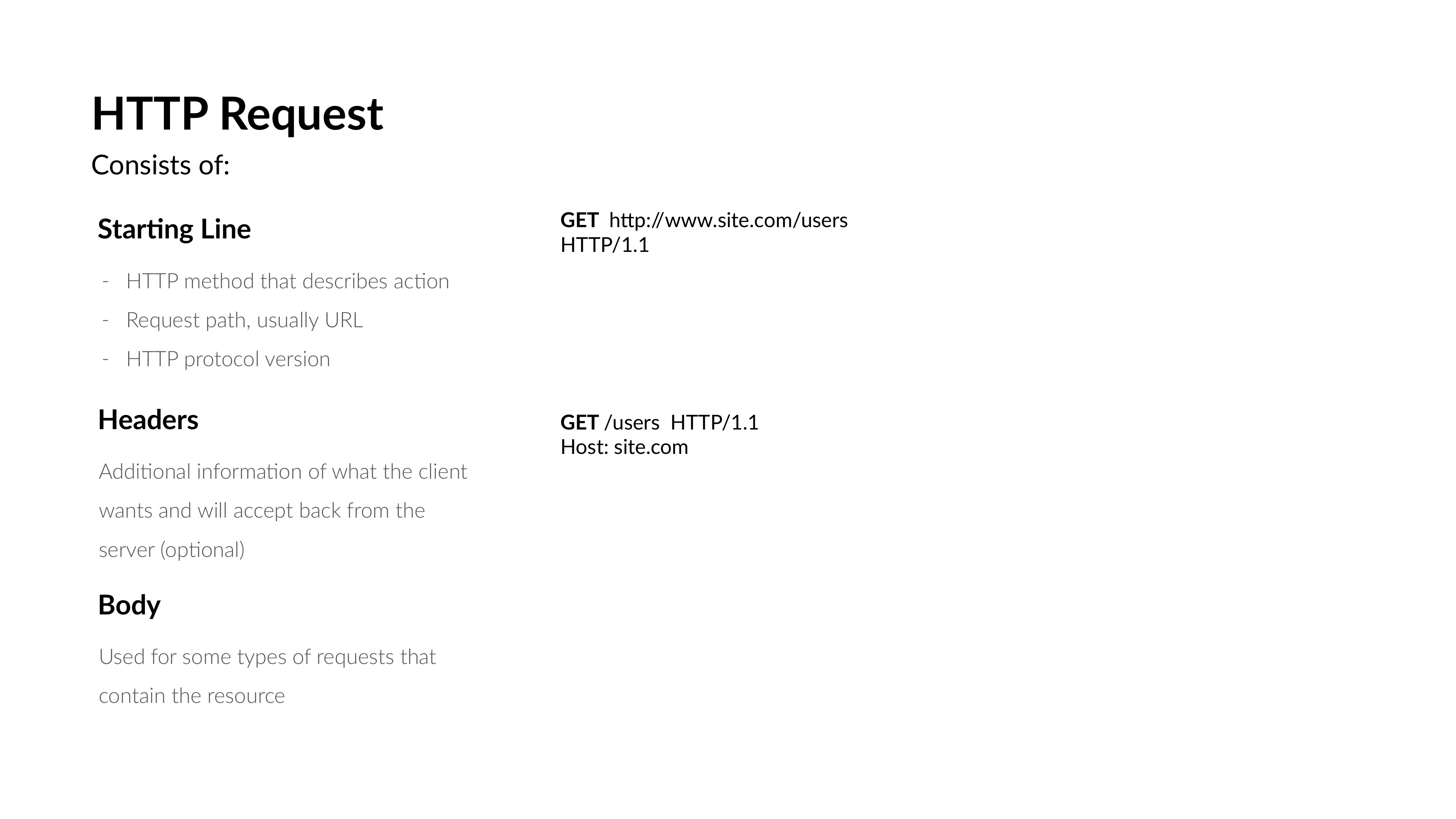

HTTP Request
Consists of:
GET  http://www.site.com/users  HTTP/1.1
Starting Line
HTTP method that describes action
Request path, usually URL
HTTP protocol version
Headers
Additional information of what the client wants and will accept back from the server (optional)
GET /users  HTTP/1.1
Host: site.com
Body
Used for some types of requests that contain the resource